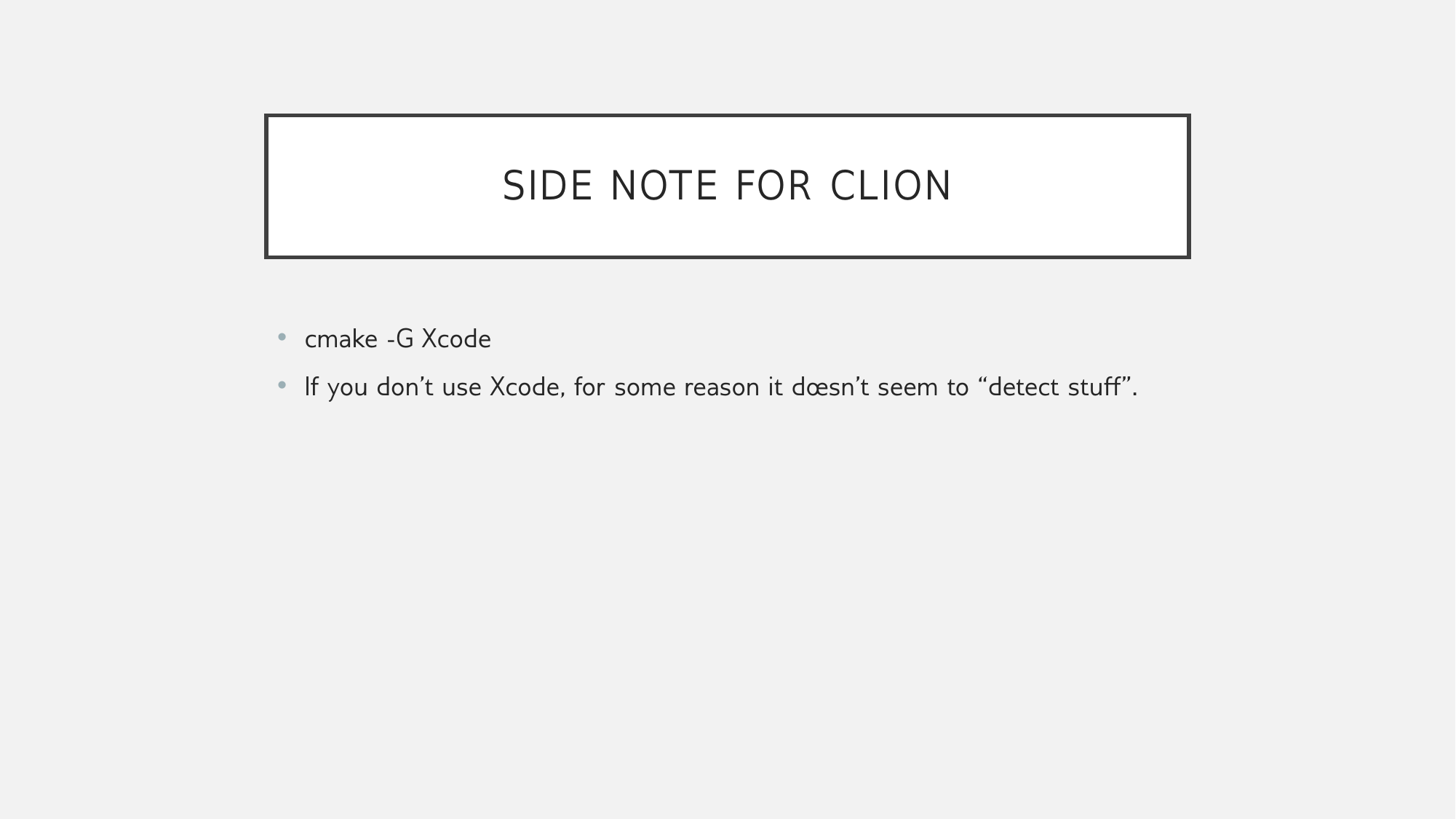

# Side note for clion
cmake -G Xcode
If you don’t use Xcode, for some reason it doesn’t seem to “detect stuff”.